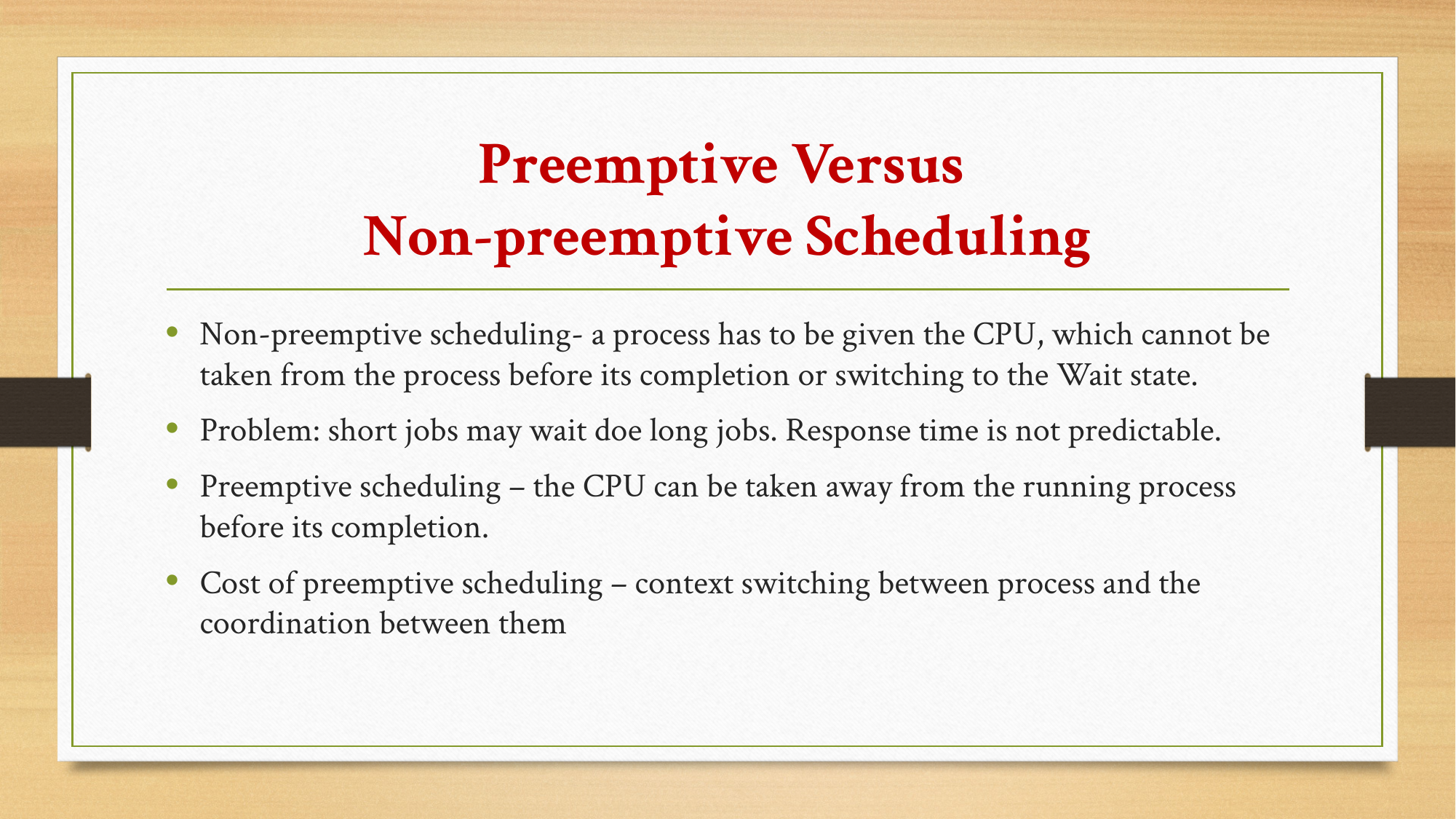

# Preemptive Versus Non-preemptive Scheduling
Non-preemptive scheduling- a process has to be given the CPU, which cannot be taken from the process before its completion or switching to the Wait state.
Problem: short jobs may wait doe long jobs. Response time is not predictable.
Preemptive scheduling – the CPU can be taken away from the running process before its completion.
Cost of preemptive scheduling – context switching between process and the coordination between them